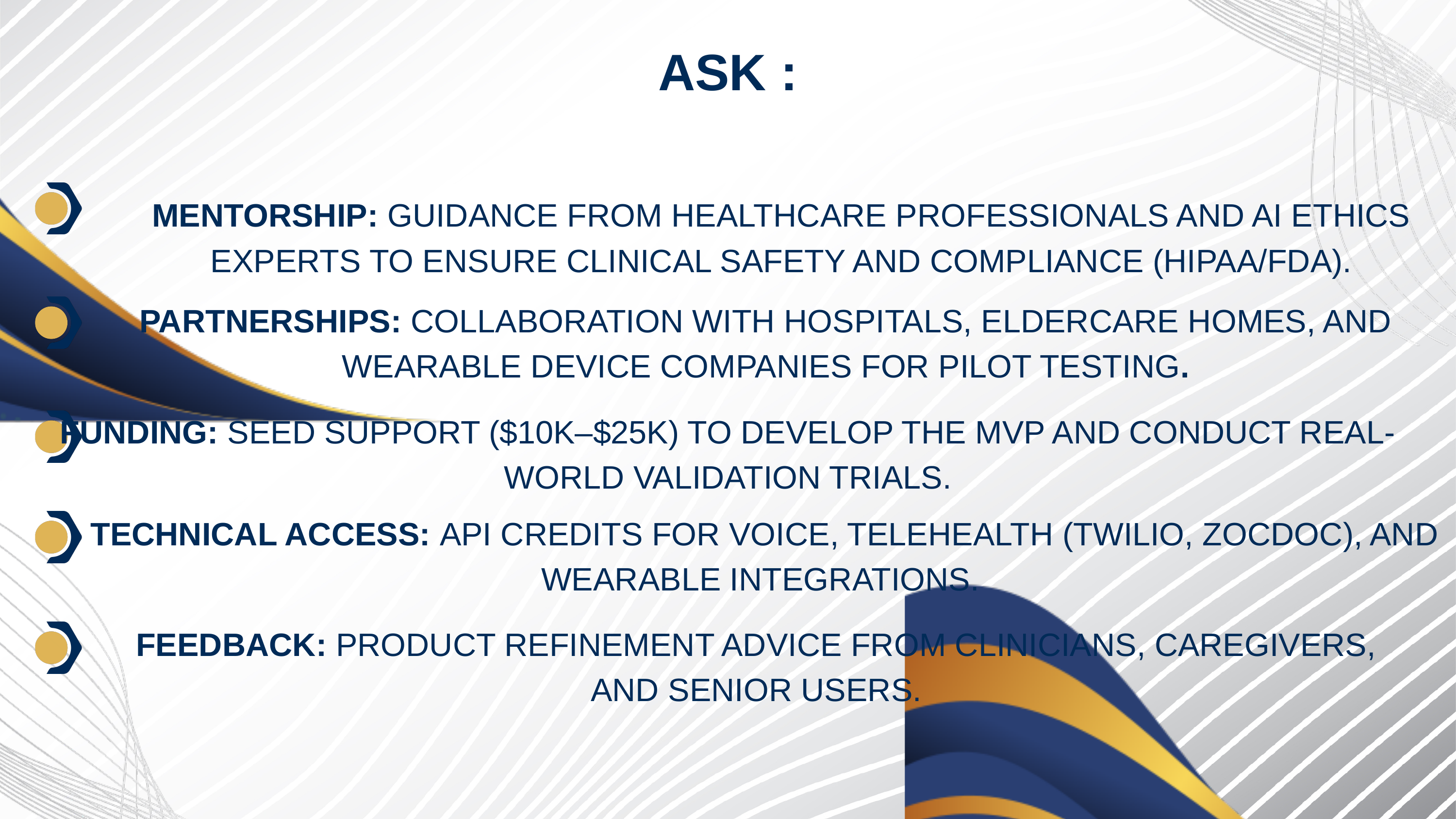

ASK :

MENTORSHIP: GUIDANCE FROM HEALTHCARE PROFESSIONALS AND AI ETHICS EXPERTS TO ENSURE CLINICAL SAFETY AND COMPLIANCE (HIPAA/FDA).
PARTNERSHIPS: COLLABORATION WITH HOSPITALS, ELDERCARE HOMES, AND WEARABLE DEVICE COMPANIES FOR PILOT TESTING.

FUNDING: SEED SUPPORT ($10K–$25K) TO DEVELOP THE MVP AND CONDUCT REAL-WORLD VALIDATION TRIALS.

 TECHNICAL ACCESS: API CREDITS FOR VOICE, TELEHEALTH (TWILIO, ZOCDOC), AND WEARABLE INTEGRATIONS.

FEEDBACK: PRODUCT REFINEMENT ADVICE FROM CLINICIANS, CAREGIVERS, AND SENIOR USERS.